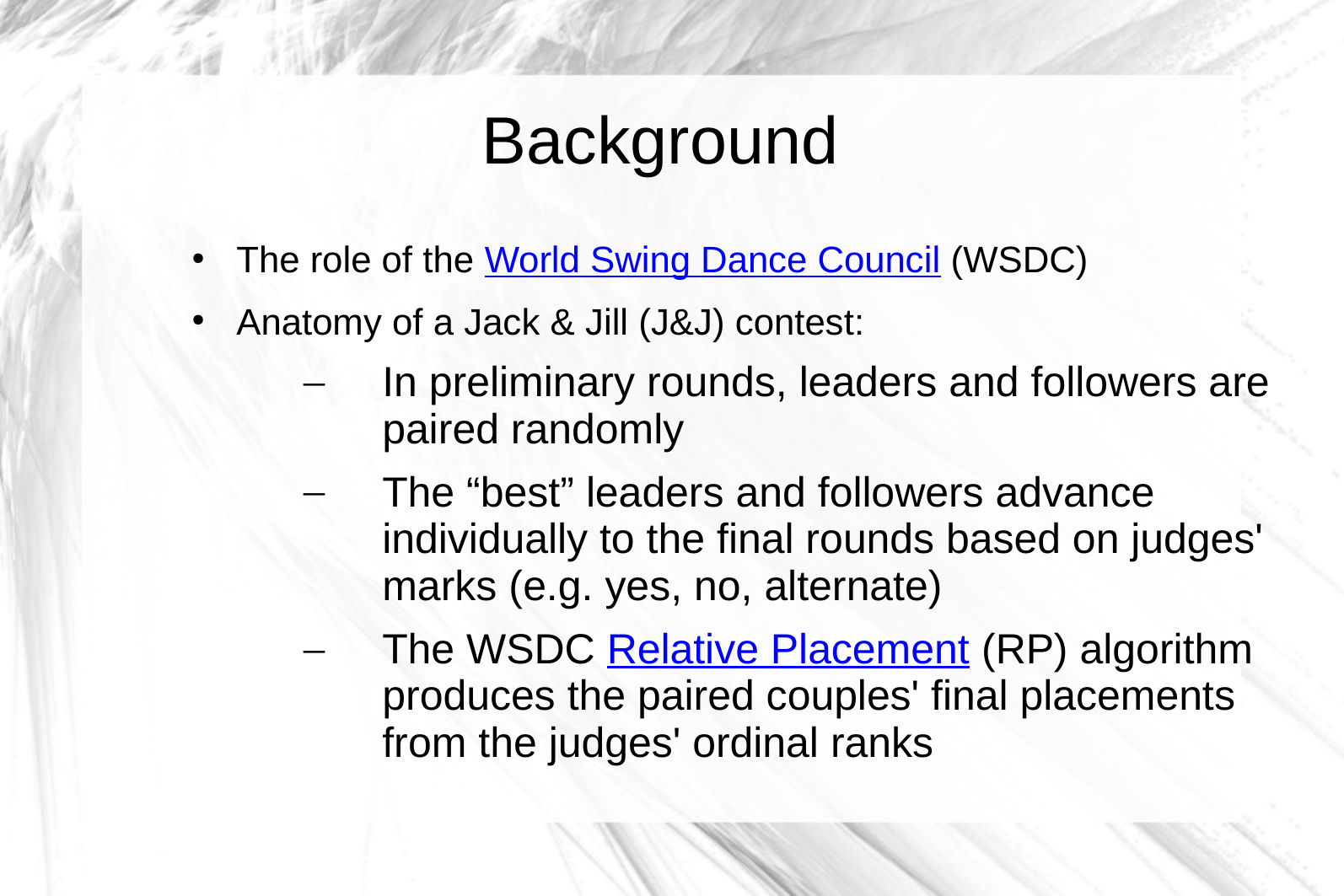

# Background
The role of the World Swing Dance Council (WSDC)
Anatomy of a Jack & Jill (J&J) contest:
In preliminary rounds, leaders and followers are paired randomly
The “best” leaders and followers advance individually to the final rounds based on judges' marks (e.g. yes, no, alternate)
The WSDC Relative Placement (RP) algorithm produces the paired couples' final placements from the judges' ordinal ranks